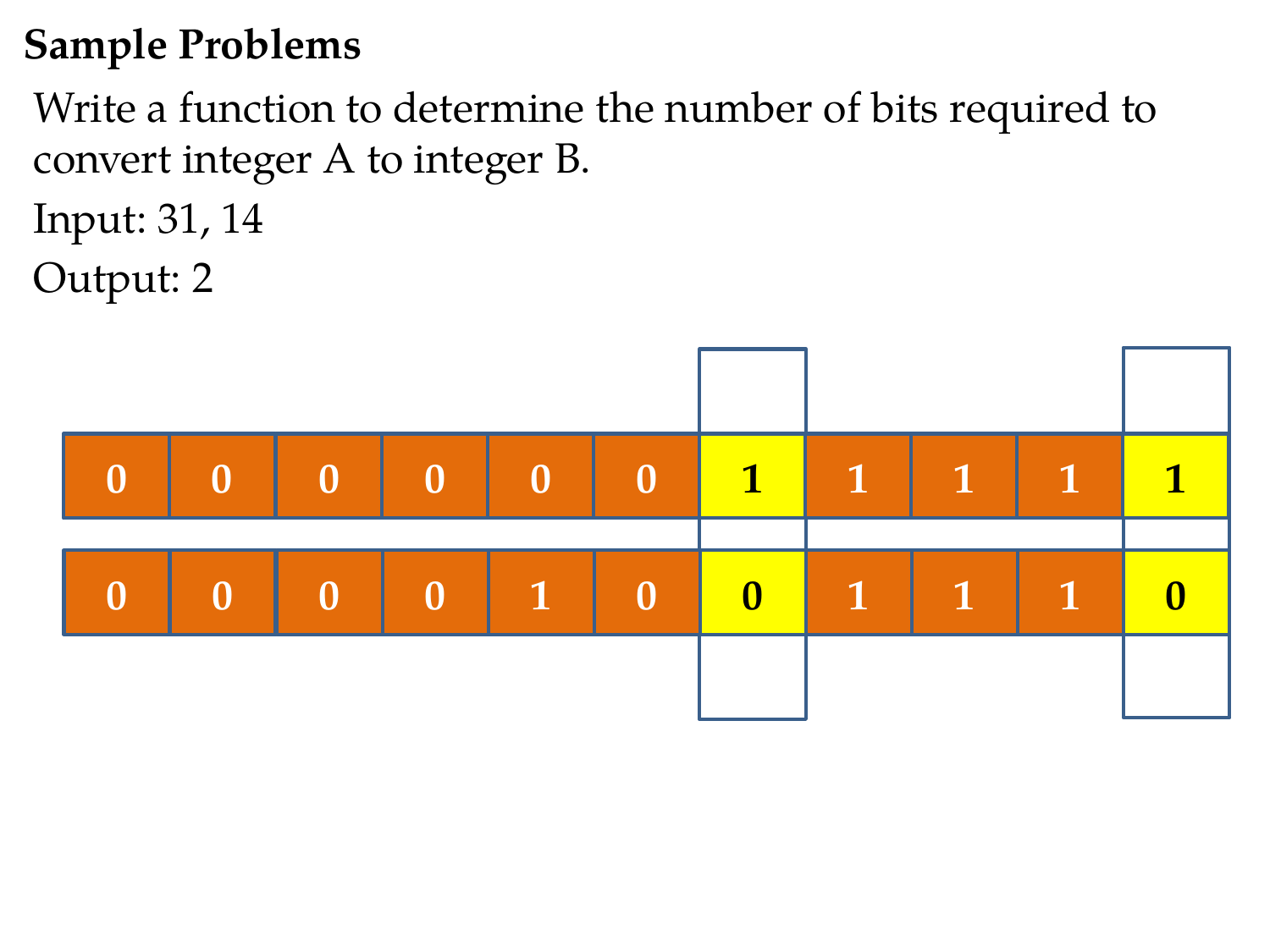

# Sample Problems
Write a function to determine the number of bits required to convert integer A to integer B.
Input: 31, 14
Output: 2

0
0
0
0
0
0
1
1
1
1
1
0
0
0
0
1
0
0
1
1
1
0